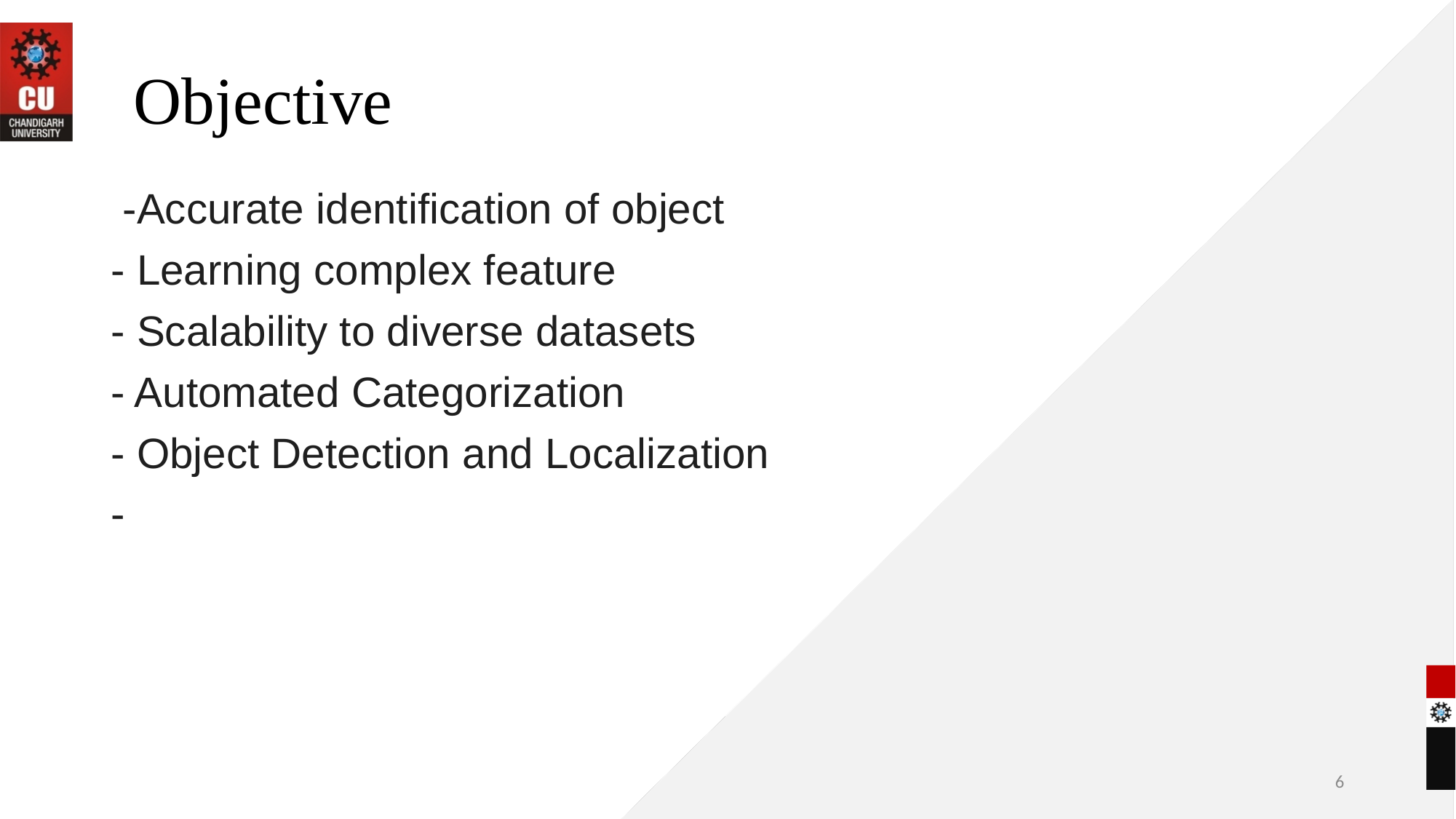

# Objective
 -Accurate identification of object
- Learning complex feature
- Scalability to diverse datasets
- Automated Categorization
- Object Detection and Localization
-

6